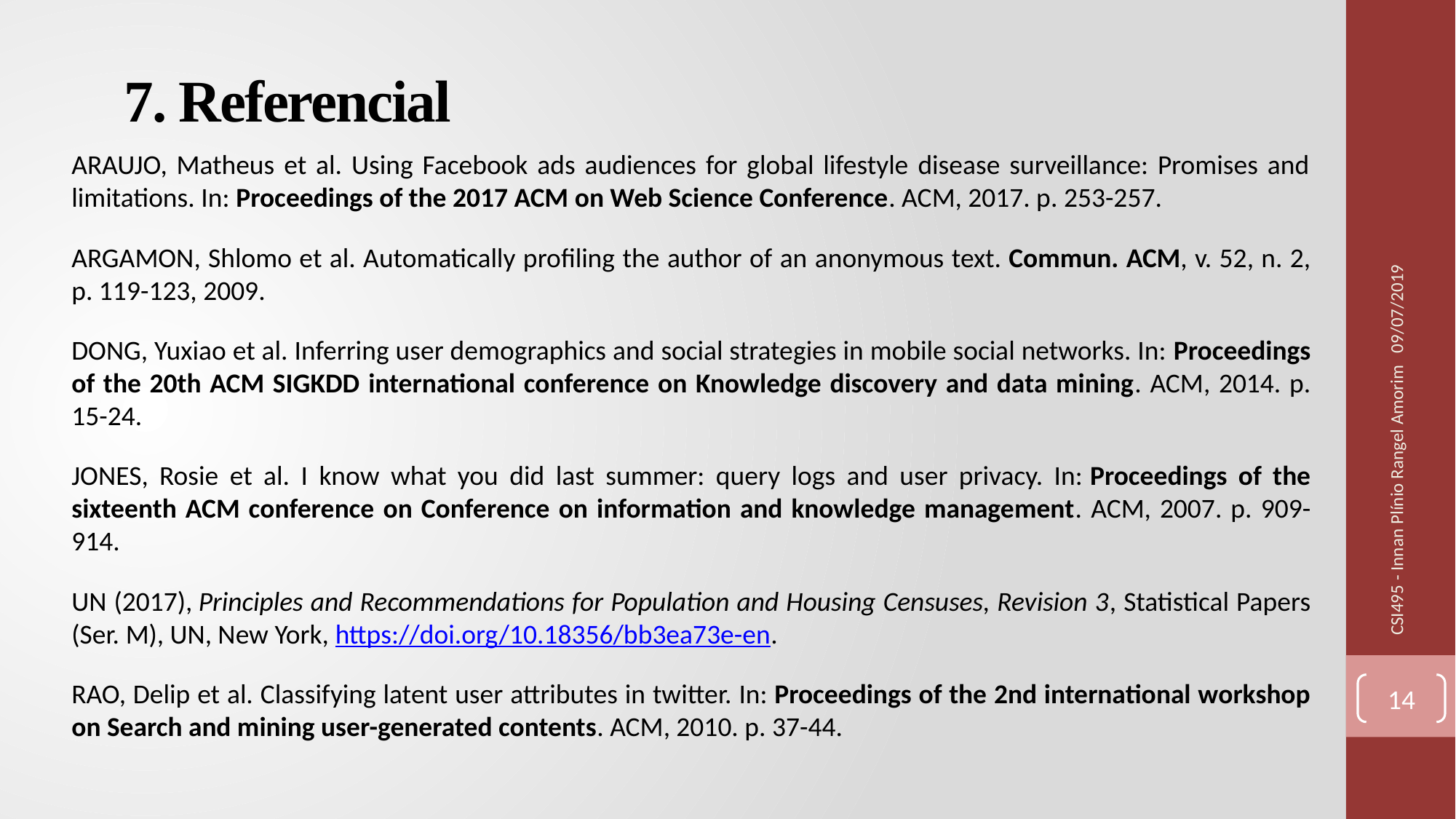

7. Referencial
ARAUJO, Matheus et al. Using Facebook ads audiences for global lifestyle disease surveillance: Promises and limitations. In: Proceedings of the 2017 ACM on Web Science Conference. ACM, 2017. p. 253-257.

ARGAMON, Shlomo et al. Automatically profiling the author of an anonymous text. Commun. ACM, v. 52, n. 2, p. 119-123, 2009.

DONG, Yuxiao et al. Inferring user demographics and social strategies in mobile social networks. In: Proceedings of the 20th ACM SIGKDD international conference on Knowledge discovery and data mining. ACM, 2014. p. 15-24.

JONES, Rosie et al. I know what you did last summer: query logs and user privacy. In: Proceedings of the sixteenth ACM conference on Conference on information and knowledge management. ACM, 2007. p. 909-914.

UN (2017), Principles and Recommendations for Population and Housing Censuses, Revision 3, Statistical Papers (Ser. M), UN, New York, https://doi.org/10.18356/bb3ea73e-en.

RAO, Delip et al. Classifying latent user attributes in twitter. In: Proceedings of the 2nd international workshop on Search and mining user-generated contents. ACM, 2010. p. 37-44.
09/07/2019

CSI495 - Innan Plínio Rangel Amorim
14